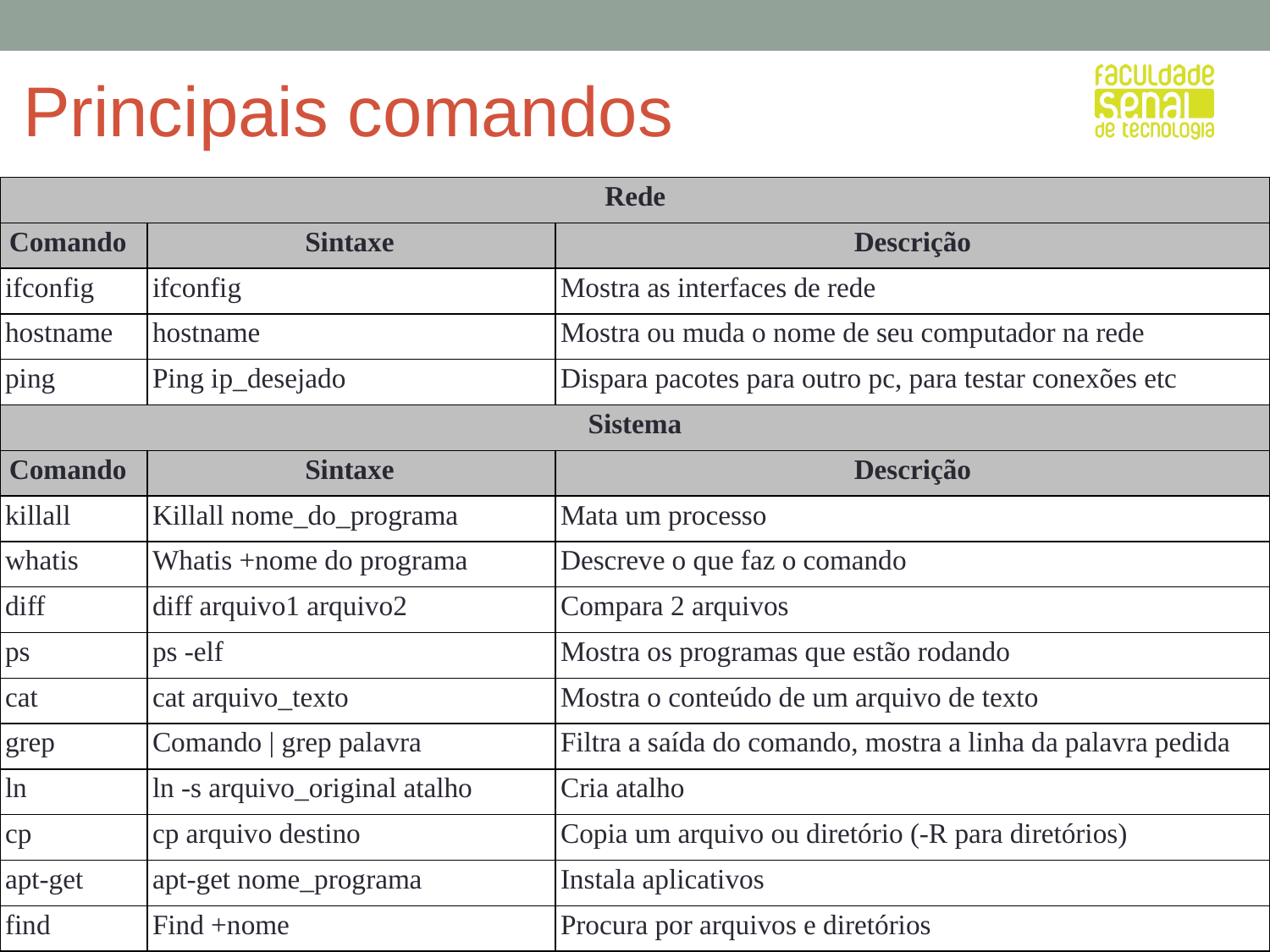

# Principais comandos
| Rede |  |  |
| --- | --- | --- |
| Comando | Sintaxe | Descrição |
| ifconfig | ifconfig | Mostra as interfaces de rede |
| hostname | hostname | Mostra ou muda o nome de seu computador na rede |
| ping | Ping ip\_desejado | Dispara pacotes para outro pc, para testar conexões etc |
| Sistema |  |  |
| Comando | Sintaxe | Descrição |
| killall | Killall nome\_do\_programa | Mata um processo |
| whatis | Whatis +nome do programa | Descreve o que faz o comando |
| diff | diff arquivo1 arquivo2 | Compara 2 arquivos |
| ps | ps -elf | Mostra os programas que estão rodando |
| cat | cat arquivo\_texto | Mostra o conteúdo de um arquivo de texto |
| grep | Comando | grep palavra | Filtra a saída do comando, mostra a linha da palavra pedida |
| ln | ln -s arquivo\_original atalho | Cria atalho |
| cp | cp arquivo destino | Copia um arquivo ou diretório (-R para diretórios) |
| apt-get | apt-get nome\_programa | Instala aplicativos |
| find | Find +nome | Procura por arquivos e diretórios |